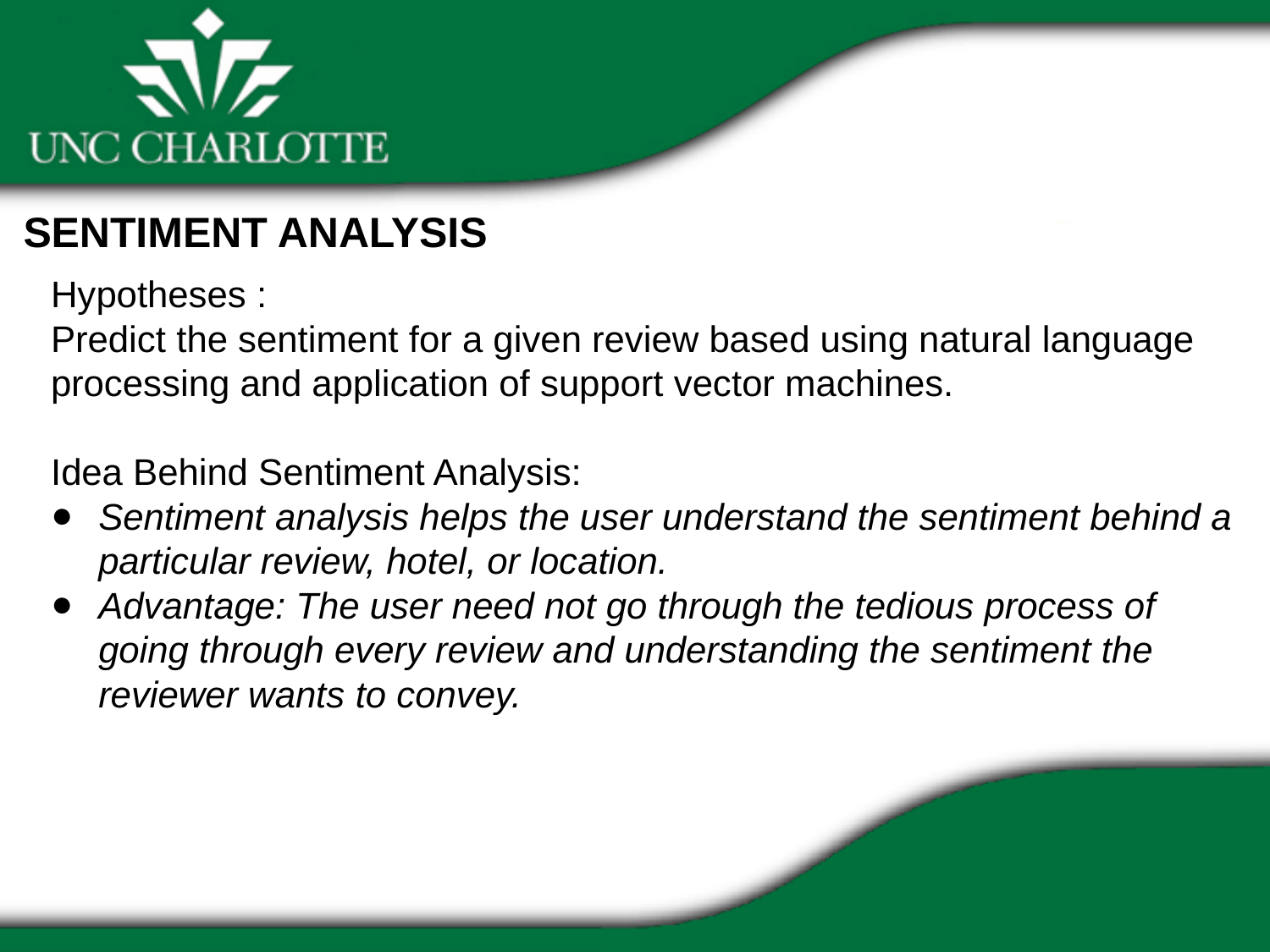

SENTIMENT ANALYSIS
Hypotheses :
Predict the sentiment for a given review based using natural language processing and application of support vector machines.

Idea Behind Sentiment Analysis:
Sentiment analysis helps the user understand the sentiment behind a particular review, hotel, or location.
Advantage: The user need not go through the tedious process of going through every review and understanding the sentiment the reviewer wants to convey.